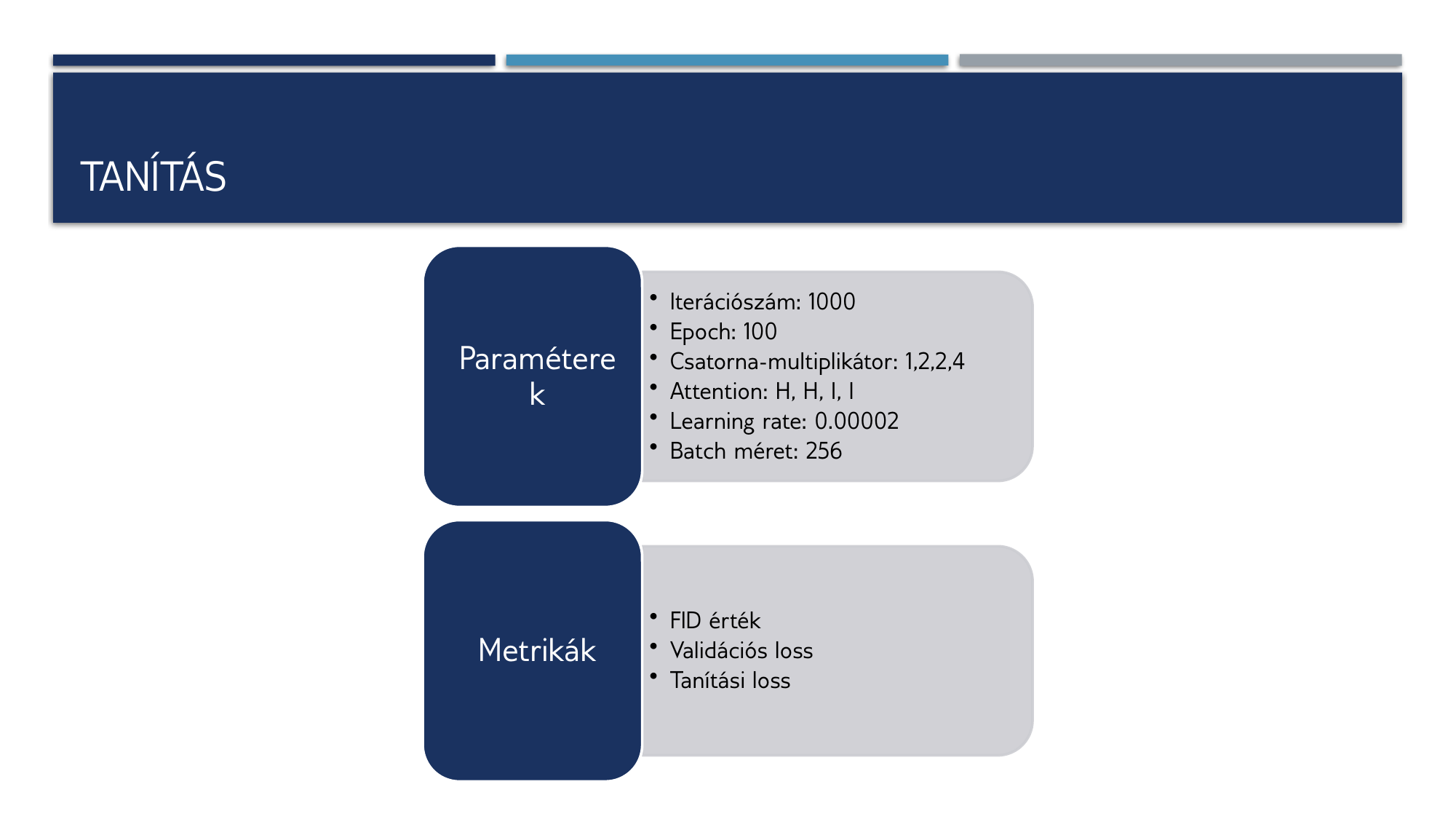

# Tanítás
Iterációszám: 1000
Epoch: 100
Csatorna-multiplikátor: 1,2,2,4
Attention: H, H, I, I
Learning rate: 0.00002
Batch méret: 256
Paraméterek
FID érték
Validációs loss
Tanítási loss
Metrikák